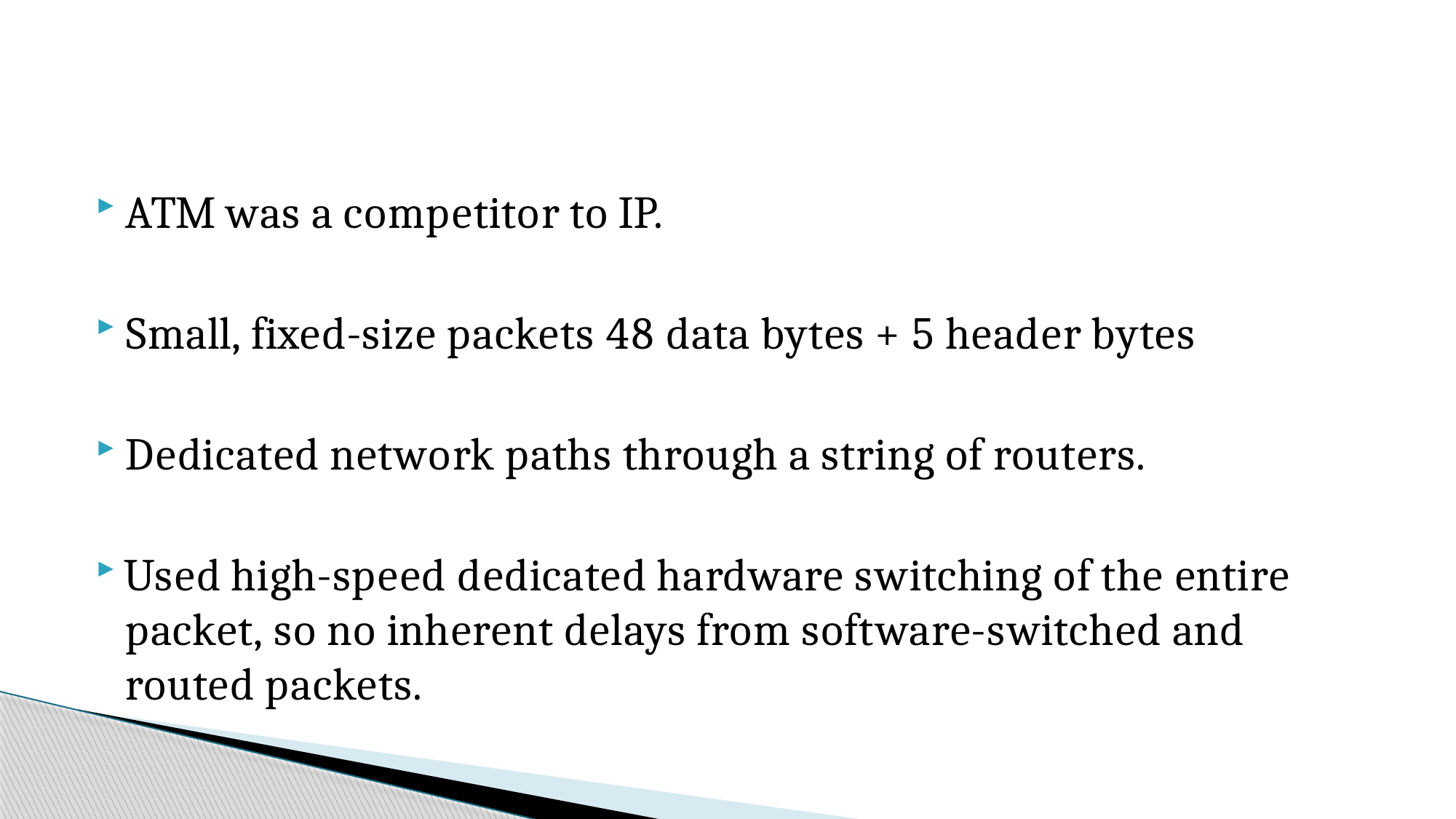

#
ATM was a competitor to IP.

Small, fixed-size packets 48 data bytes + 5 header bytes

Dedicated network paths through a string of routers.

Used high-speed dedicated hardware switching of the entire packet, so no inherent delays from software-switched and routed packets.